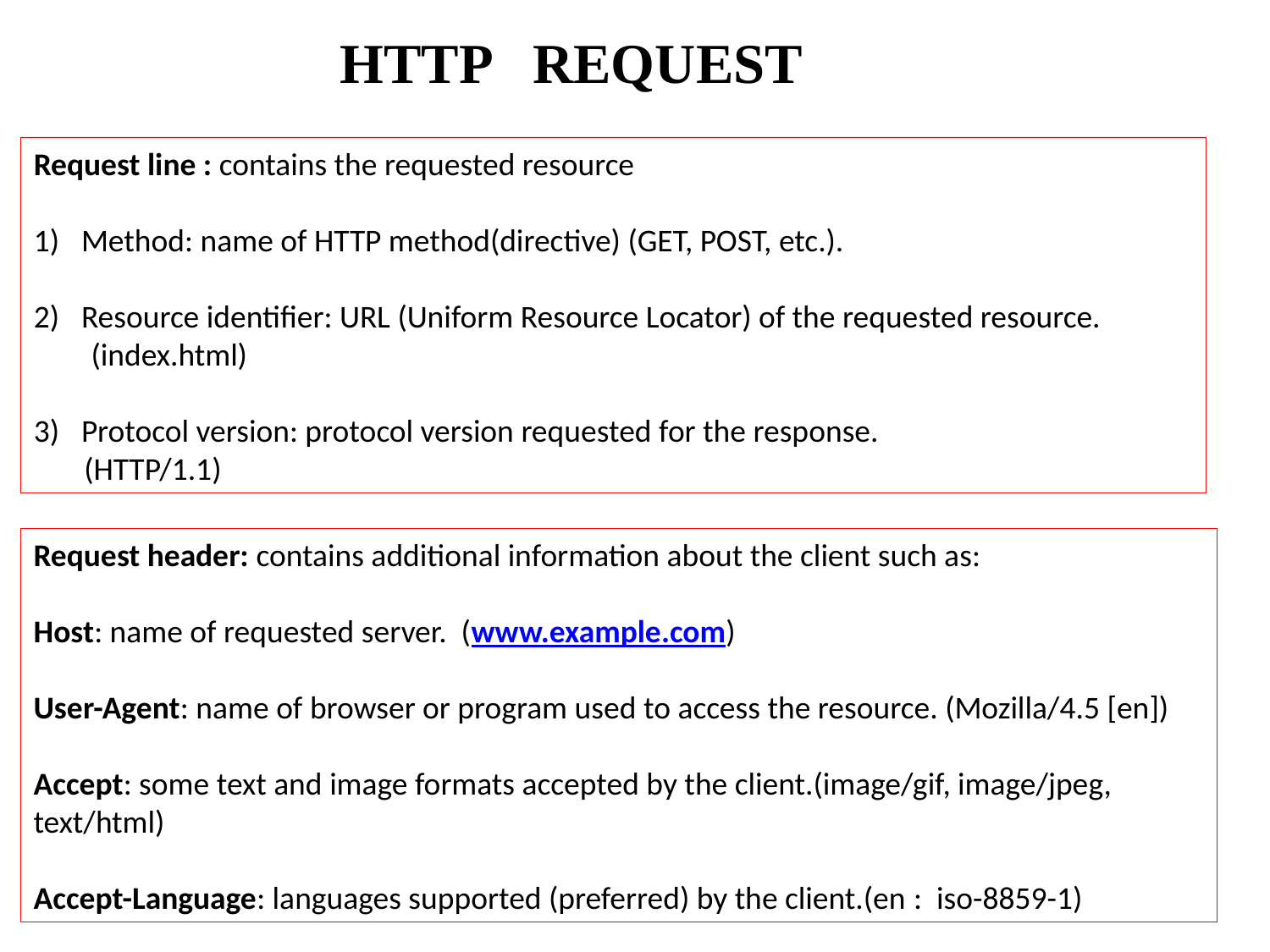

HTTP   REQUEST
Request line : contains the requested resource

Method: name of HTTP method(directive) (GET, POST, etc.).

Resource identifier: URL (Uniform Resource Locator) of the requested resource.
        (index.html)

Protocol version: protocol version requested for the response.
       (HTTP/1.1)
Request header: contains additional information about the client such as:

Host: name of requested server.  (www.example.com)

User-Agent: name of browser or program used to access the resource. (Mozilla/4.5 [en])

Accept: some text and image formats accepted by the client.(image/gif, image/jpeg, text/html)

Accept-Language: languages supported (preferred) by the client.(en :  iso-8859-1)